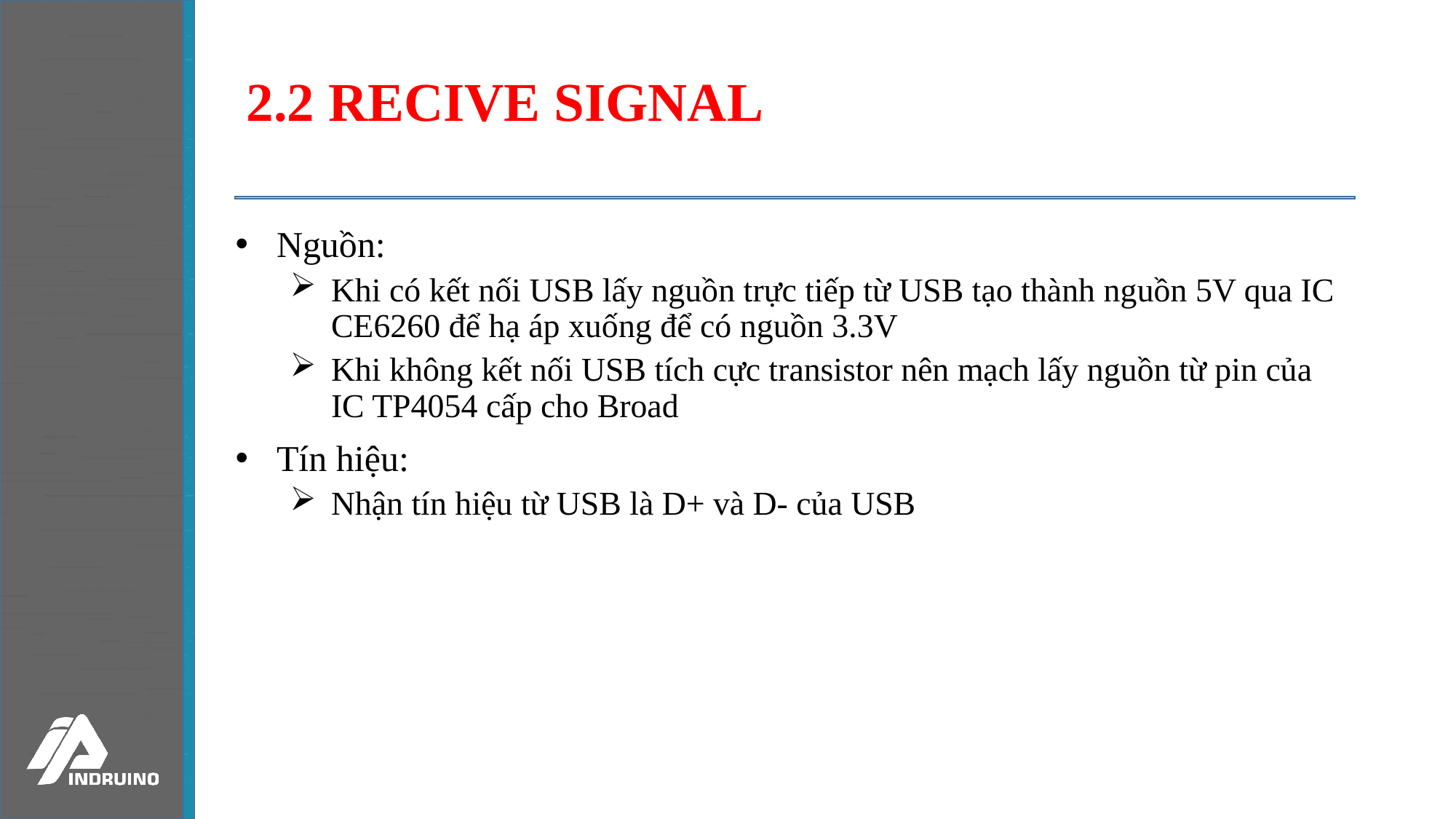

# 2.2 RECIVE SIGNAL
Nguồn:
Khi có kết nối USB lấy nguồn trực tiếp từ USB tạo thành nguồn 5V qua IC CE6260 để hạ áp xuống để có nguồn 3.3V
Khi không kết nối USB tích cực transistor nên mạch lấy nguồn từ pin của IC TP4054 cấp cho Broad
Tín hiệu:
Nhận tín hiệu từ USB là D+ và D- của USB